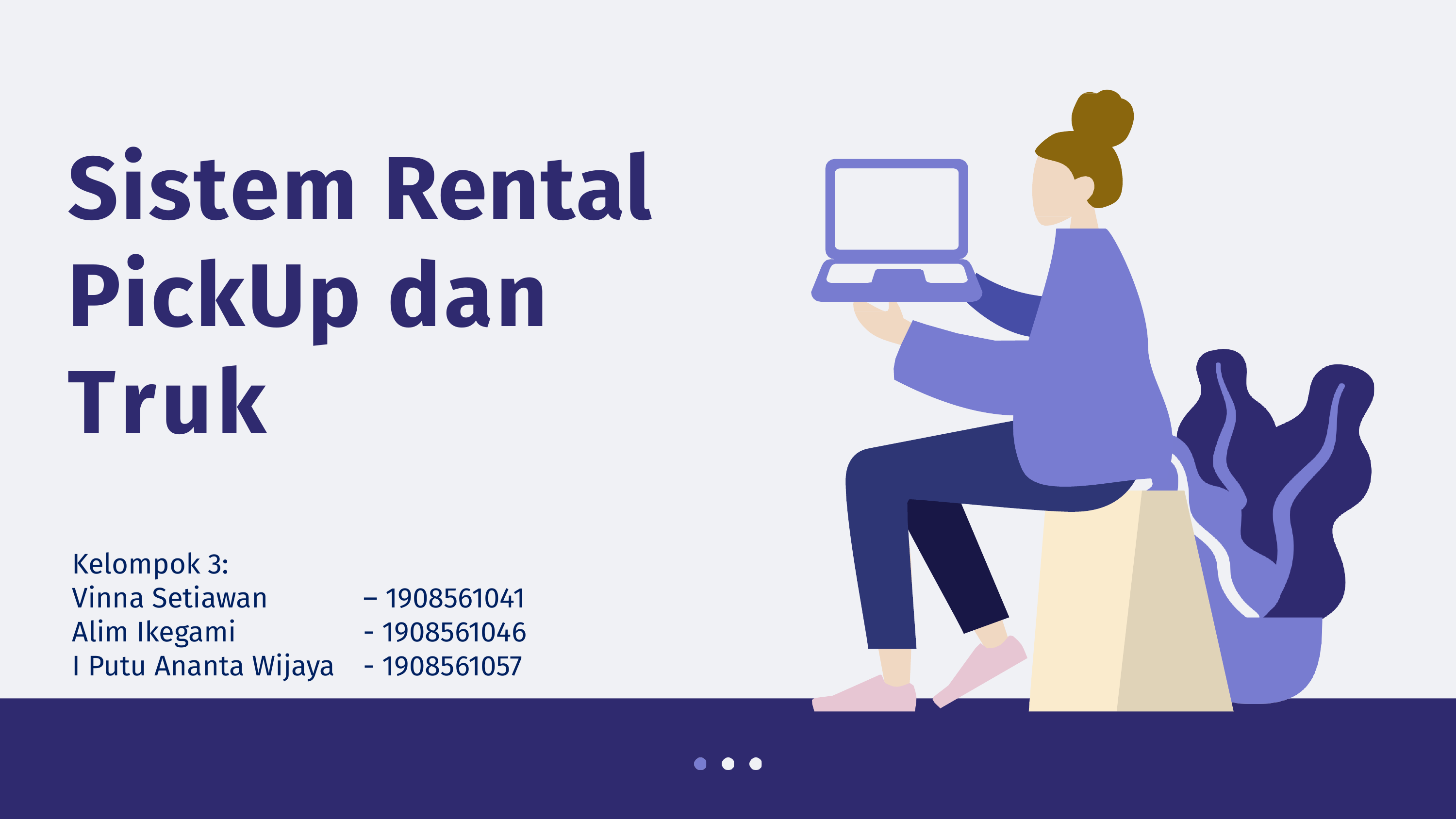

# Sistem Rental  PickUp dan Truk
Kelompok 3:
Vinna Setiawan		– 1908561041
Alim Ikegami		- 1908561046
I Putu Ananta Wijaya	- 1908561057